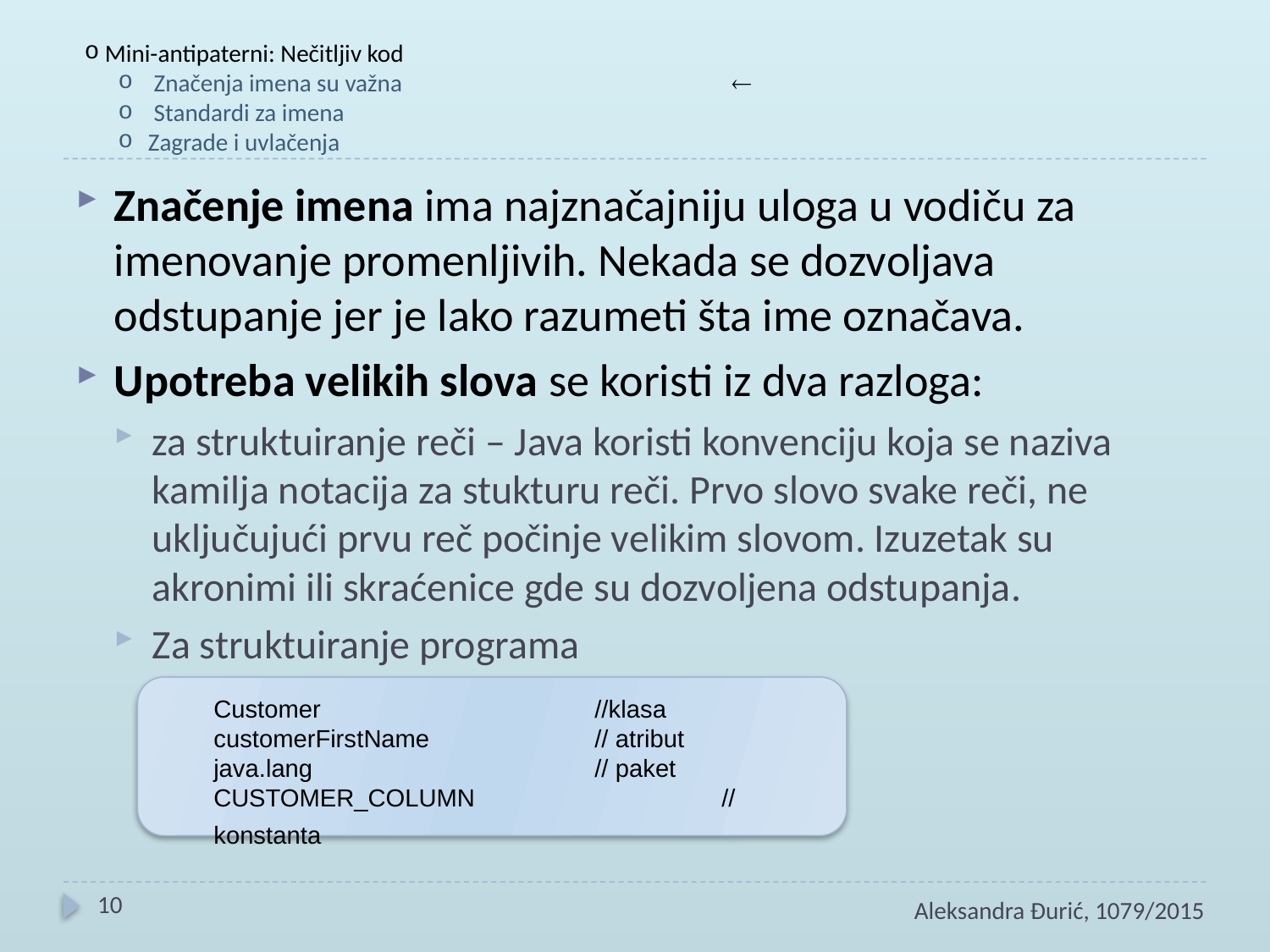

Mini-antipaterni: Nečitljiv kod
 Značenja imena su važna
 Standardi za imena
Zagrade i uvlačenja

←

Značenje imena ima najznačajniju uloga u vodiču za imenovanje promenljivih. Nekada se dozvoljava odstupanje jer je lako razumeti šta ime označava.
Upotreba velikih slova se koristi iz dva razloga:
za struktuiranje reči – Java koristi konvenciju koja se naziva kamilja notacija za stukturu reči. Prvo slovo svake reči, ne uključujući prvu reč počinje velikim slovom. Izuzetak su akronimi ili skraćenice gde su dozvoljena odstupanja.
Za struktuiranje programa

Customer			//klasa
customerFirstName		// atribut
java.lang			// paket
CUSTOMER_COLUMN		// konstanta
10
Aleksandra Đurić, 1079/2015